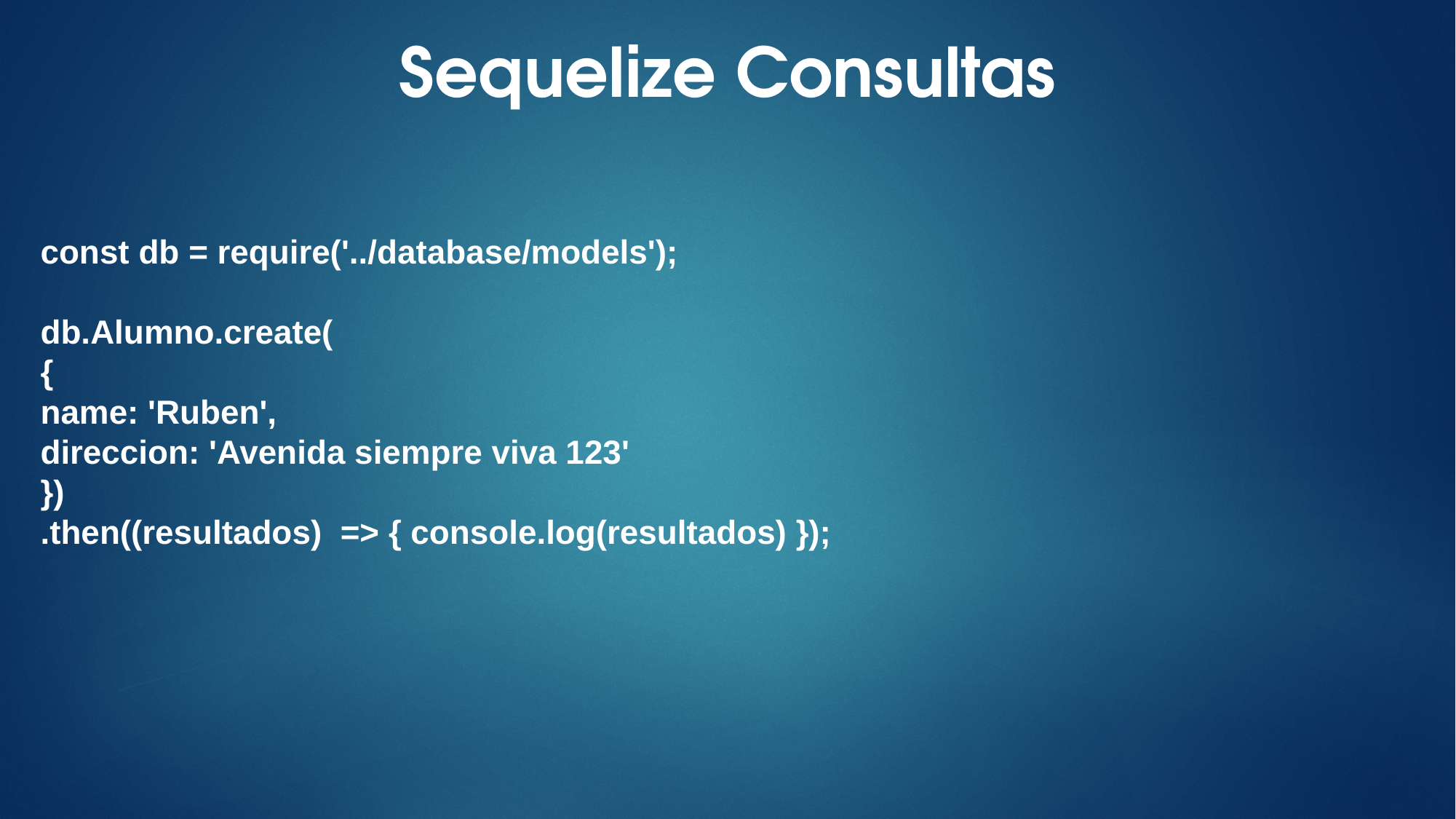

Sequelize Consultas

const db = require('../database/models');

db.Alumno.create(
{
name: 'Ruben',
direccion: 'Avenida siempre viva 123'
})
.then((resultados)  => { console.log(resultados) });